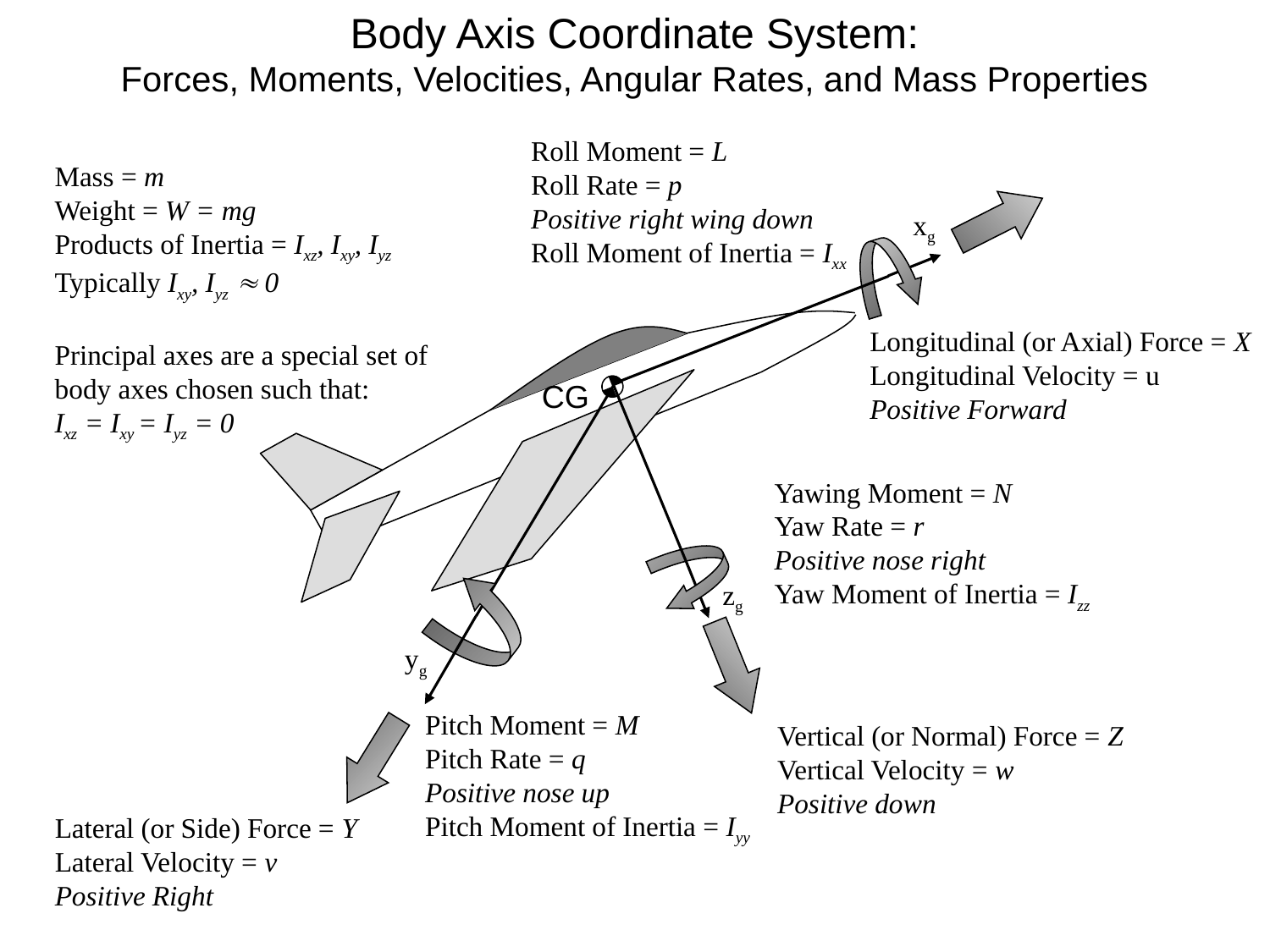

Body Axis Coordinate System:
Forces, Moments, Velocities, Angular Rates, and Mass Properties
Roll Moment = L
Roll Rate = p
Positive right wing down
Roll Moment of Inertia = Ixx

Mass = m
Weight = W = mg
Products of Inertia = Ixz, Ixy, Iyz
Typically Ixy, Iyz ≈ 0

Principal axes are a special set of body axes chosen such that:
Ixz = Ixy = Iyz = 0

xg

Longitudinal (or Axial) Force = X
Longitudinal Velocity = u
Positive Forward

CG

Yawing Moment = N
Yaw Rate = r
Positive nose right
Yaw Moment of Inertia = Izz

zg

yg
Pitch Moment = M
Pitch Rate = q
Positive nose up
Pitch Moment of Inertia = Iyy

Vertical (or Normal) Force = Z
Vertical Velocity = w
Positive down
Lateral (or Side) Force = Y
Lateral Velocity = v
Positive Right